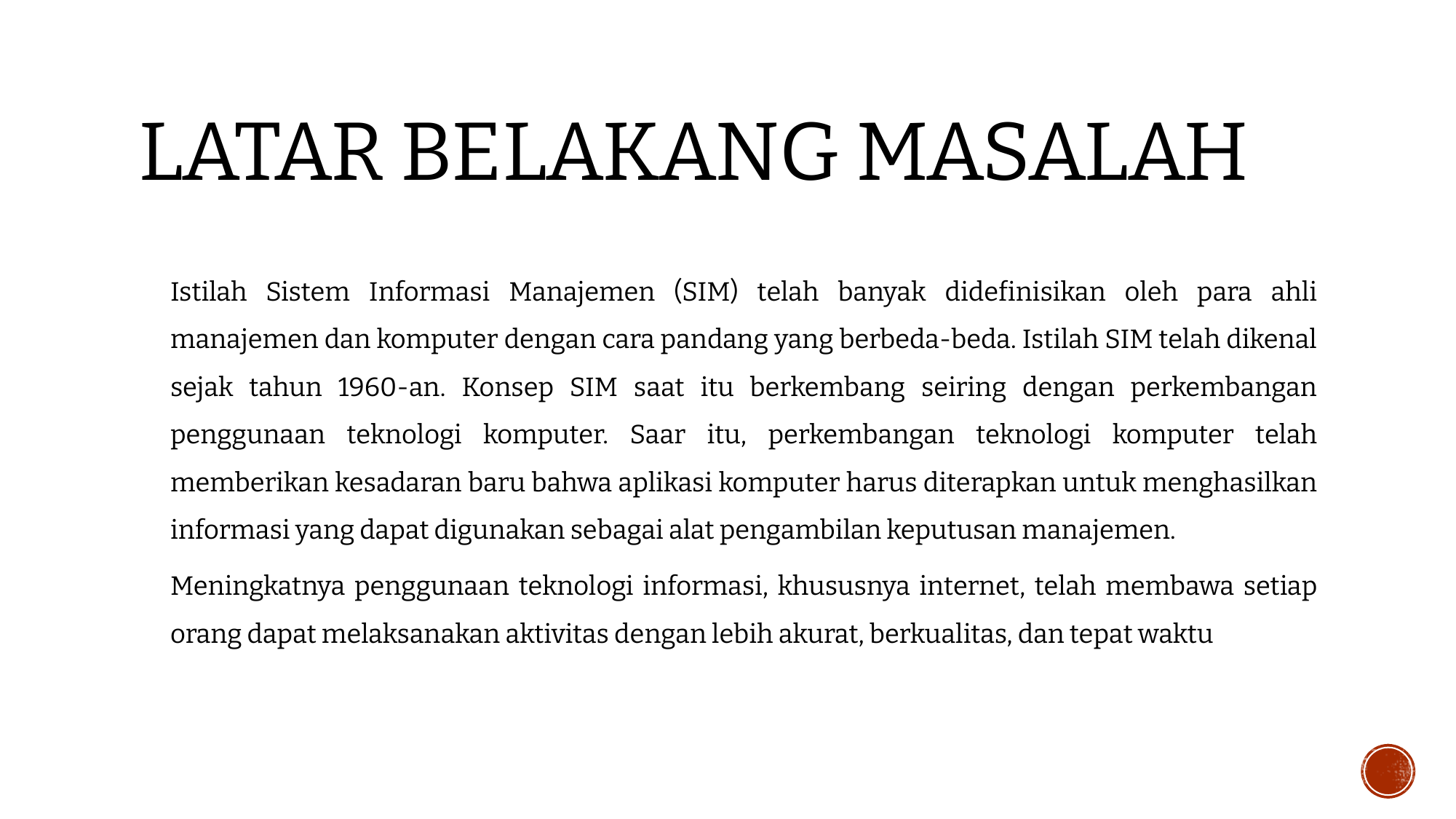

# Latar Belakang masalah
	Istilah Sistem Informasi Manajemen (SIM) telah banyak didefinisikan oleh para ahli manajemen dan komputer dengan cara pandang yang berbeda-beda. Istilah SIM telah dikenal sejak tahun 1960-an. Konsep SIM saat itu berkembang seiring dengan perkembangan penggunaan teknologi komputer. Saar itu, perkembangan teknologi komputer telah memberikan kesadaran baru bahwa aplikasi komputer harus diterapkan untuk menghasilkan informasi yang dapat digunakan sebagai alat pengambilan keputusan manajemen.
	Meningkatnya penggunaan teknologi informasi, khususnya internet, telah membawa setiap orang dapat melaksanakan aktivitas dengan lebih akurat, berkualitas, dan tepat waktu